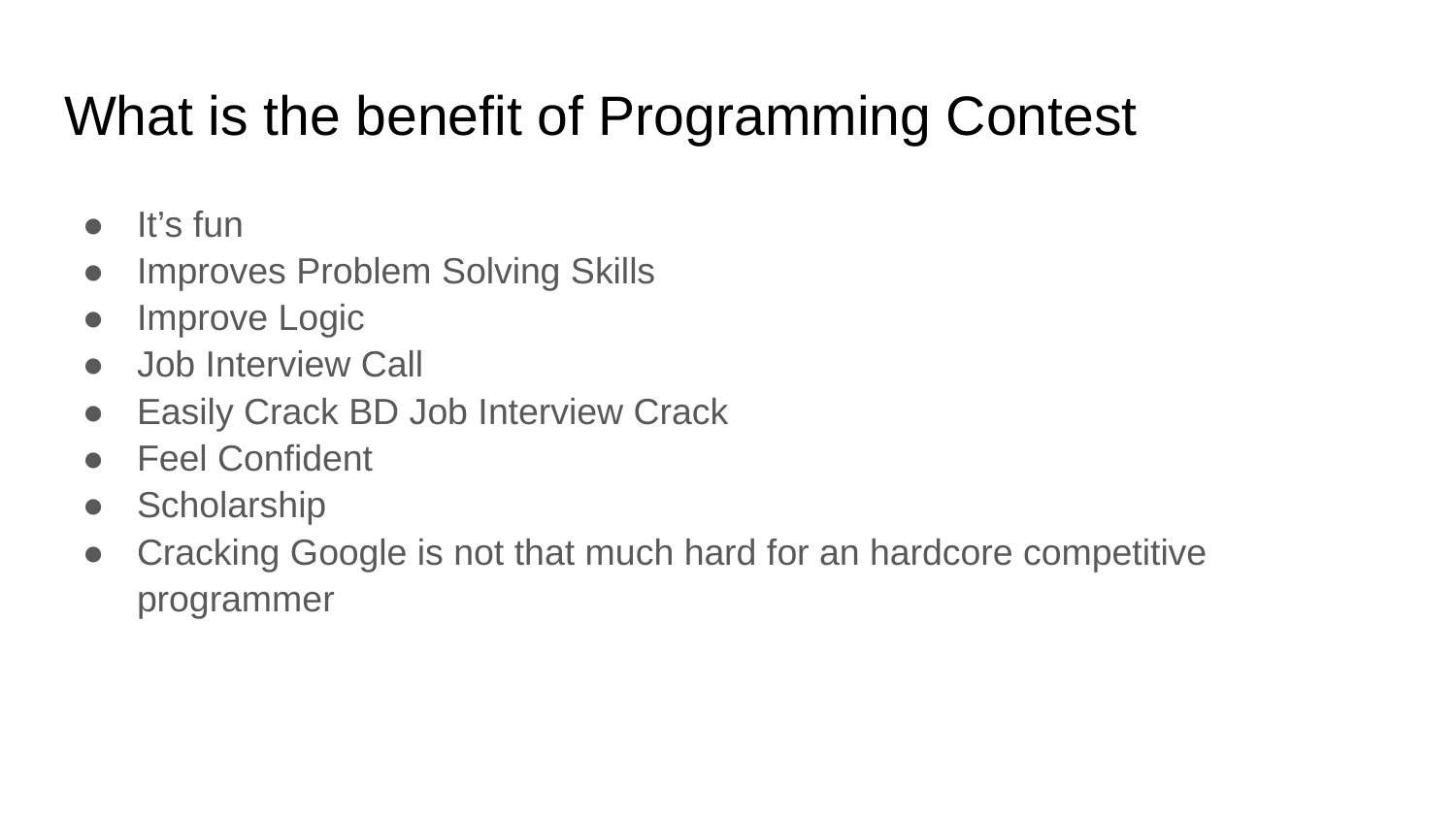

# What is the benefit of Programming Contest
It’s fun
Improves Problem Solving Skills
Improve Logic
Job Interview Call
Easily Crack BD Job Interview Crack
Feel Confident
Scholarship
Cracking Google is not that much hard for an hardcore competitive programmer